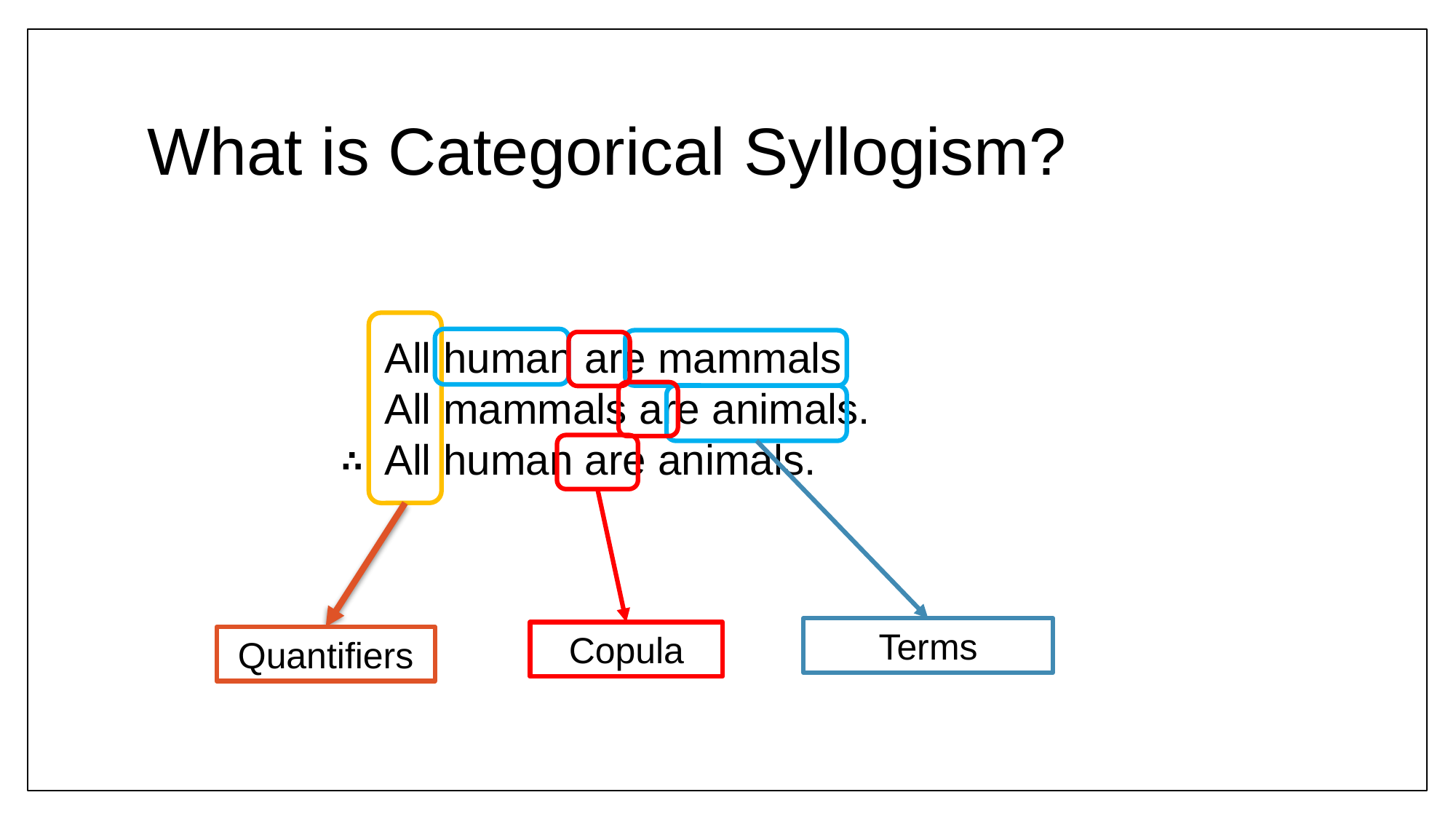

# What is Categorical Syllogism?

All human are mammals.
All mammals are animals.
All human are animals.

∴
Terms
Copula
Quantifiers